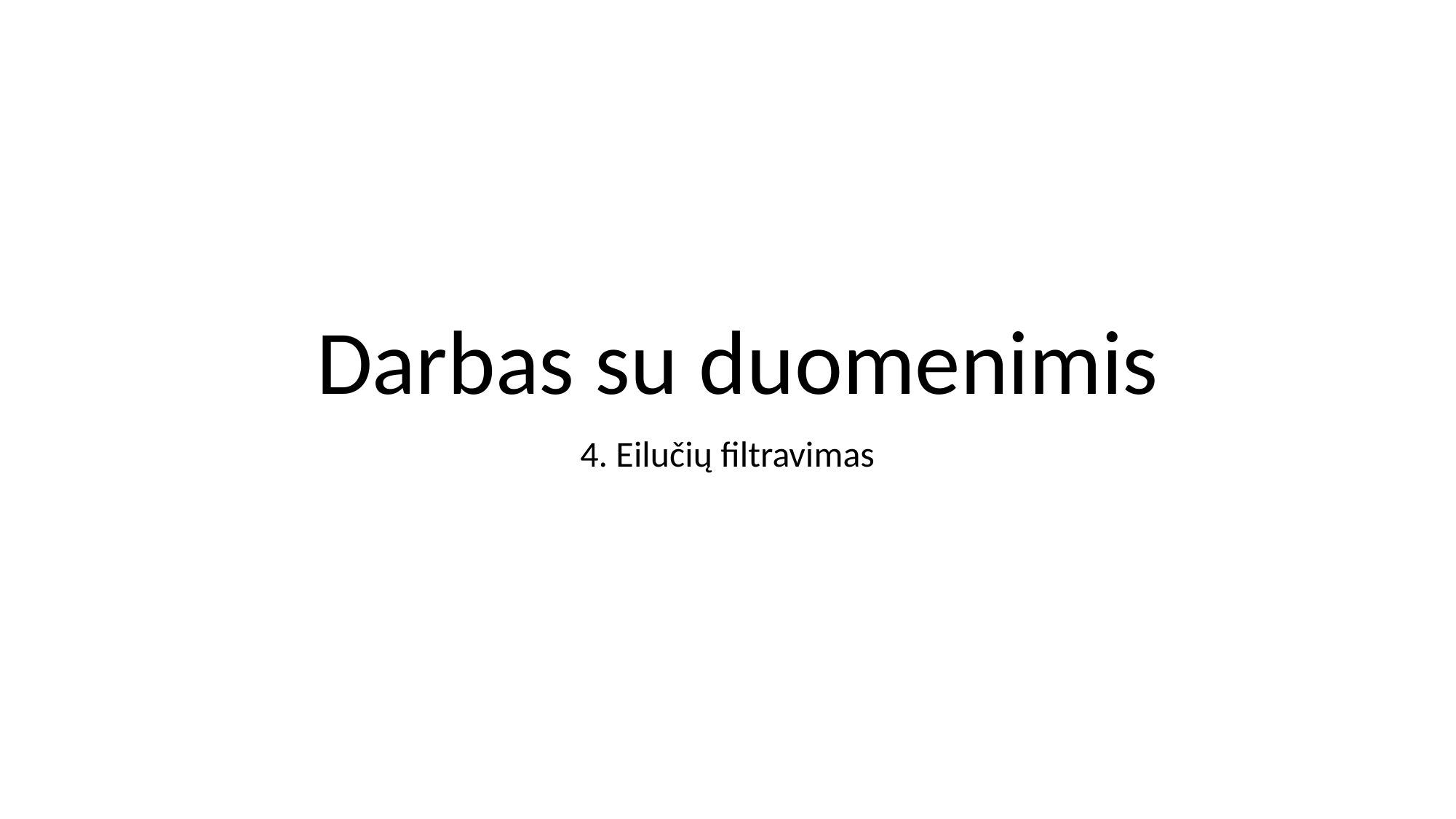

# Darbas su duomenimis
4. Eilučių filtravimas